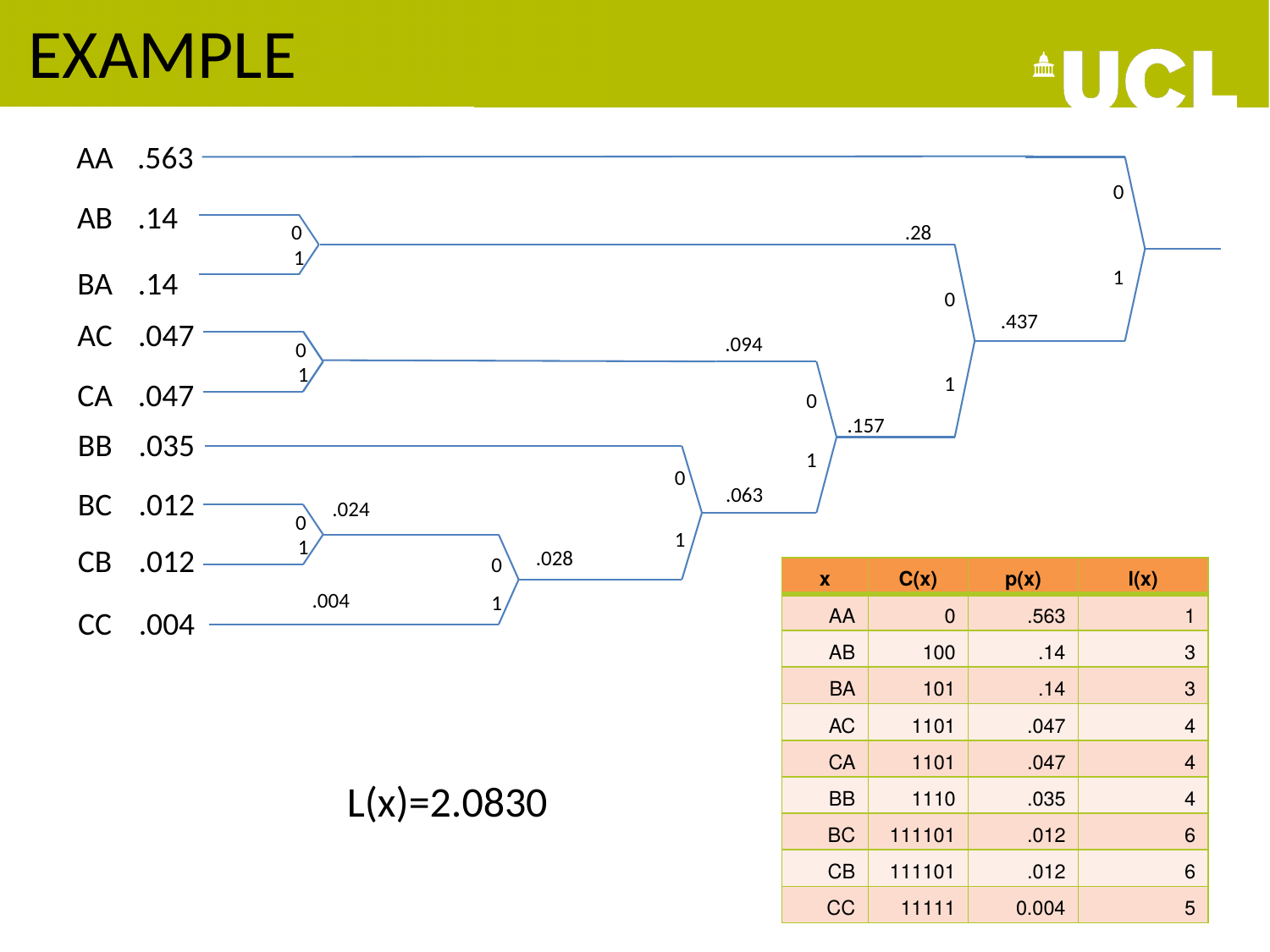

# EXAMPLE
AA
.563
0
AB
.14
.28
0
1
1
BA
.14
0
.437
AC
.047
.094
0
1
1
CA
.047
0
.157
BB
.035
1
0
.063
BC
.012
.024
0
1
1
CB
.012
.028
0
| x | C(x) | p(x) | l(x) |
| --- | --- | --- | --- |
| AA | 0 | .563 | 1 |
| AB | 100 | .14 | 3 |
| BA | 101 | .14 | 3 |
| AC | 1101 | .047 | 4 |
| CA | 1101 | .047 | 4 |
| BB | 1110 | .035 | 4 |
| BC | 111101 | .012 | 6 |
| CB | 111101 | .012 | 6 |
| CC | 11111 | 0.004 | 5 |
.004
1
CC
.004
L(x)=2.0830